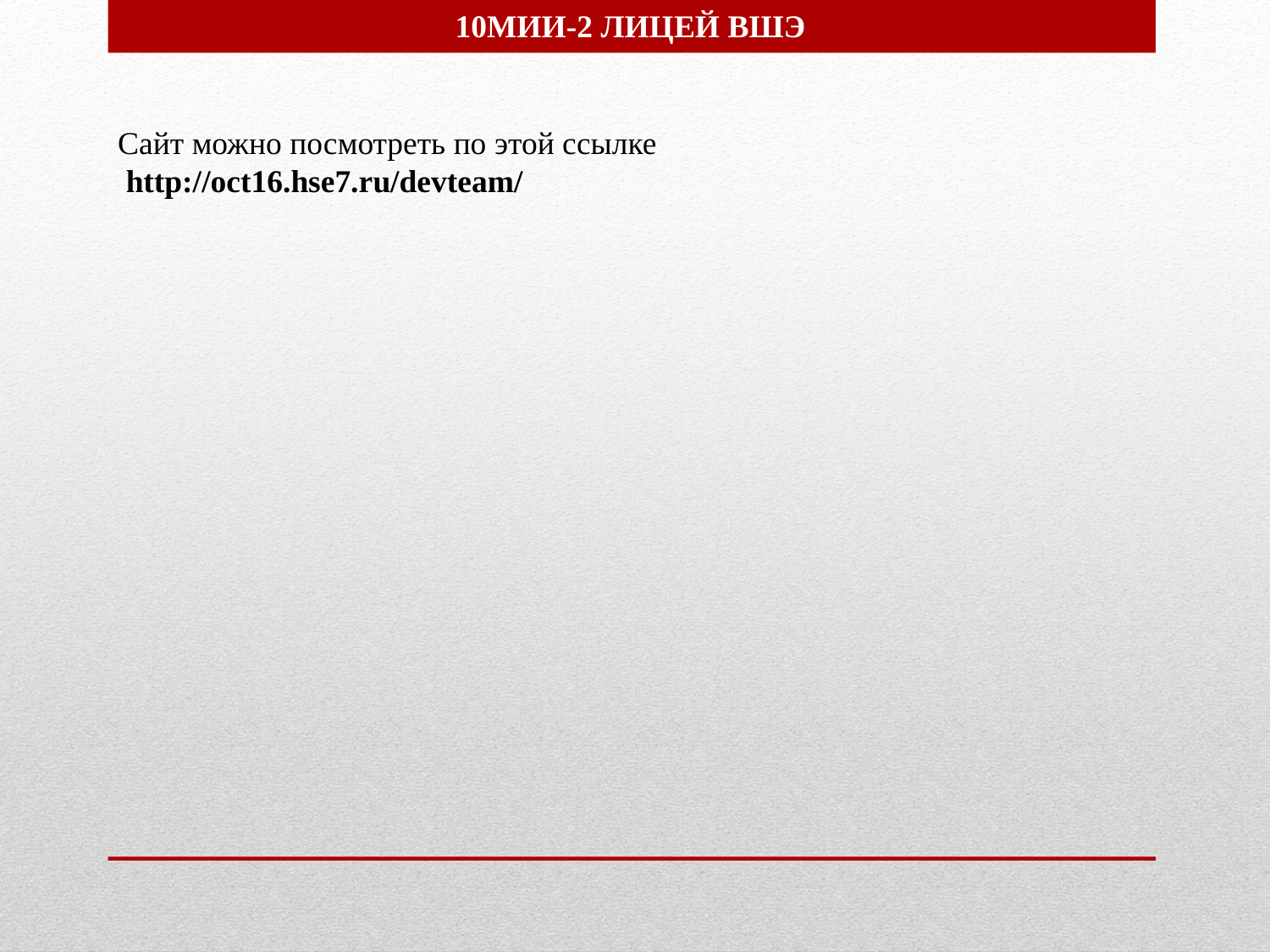

10МИИ-2 ЛИЦЕЙ ВШЭ
Сайт можно посмотреть по этой ссылке
 http://oct16.hse7.ru/devteam/